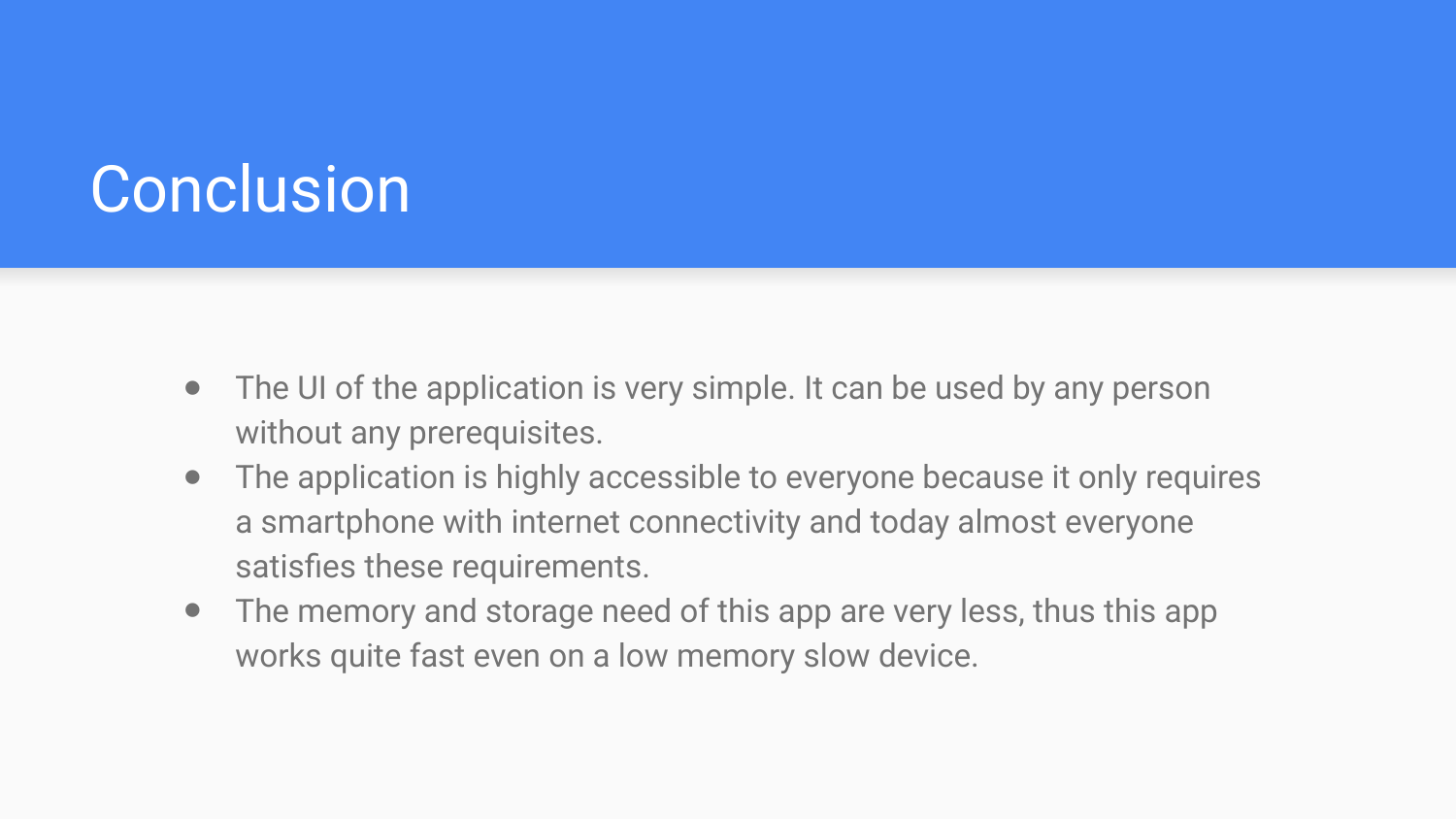

# Conclusion
The UI of the application is very simple. It can be used by any person without any prerequisites.
The application is highly accessible to everyone because it only requires a smartphone with internet connectivity and today almost everyone satisfies these requirements.
The memory and storage need of this app are very less, thus this app works quite fast even on a low memory slow device.